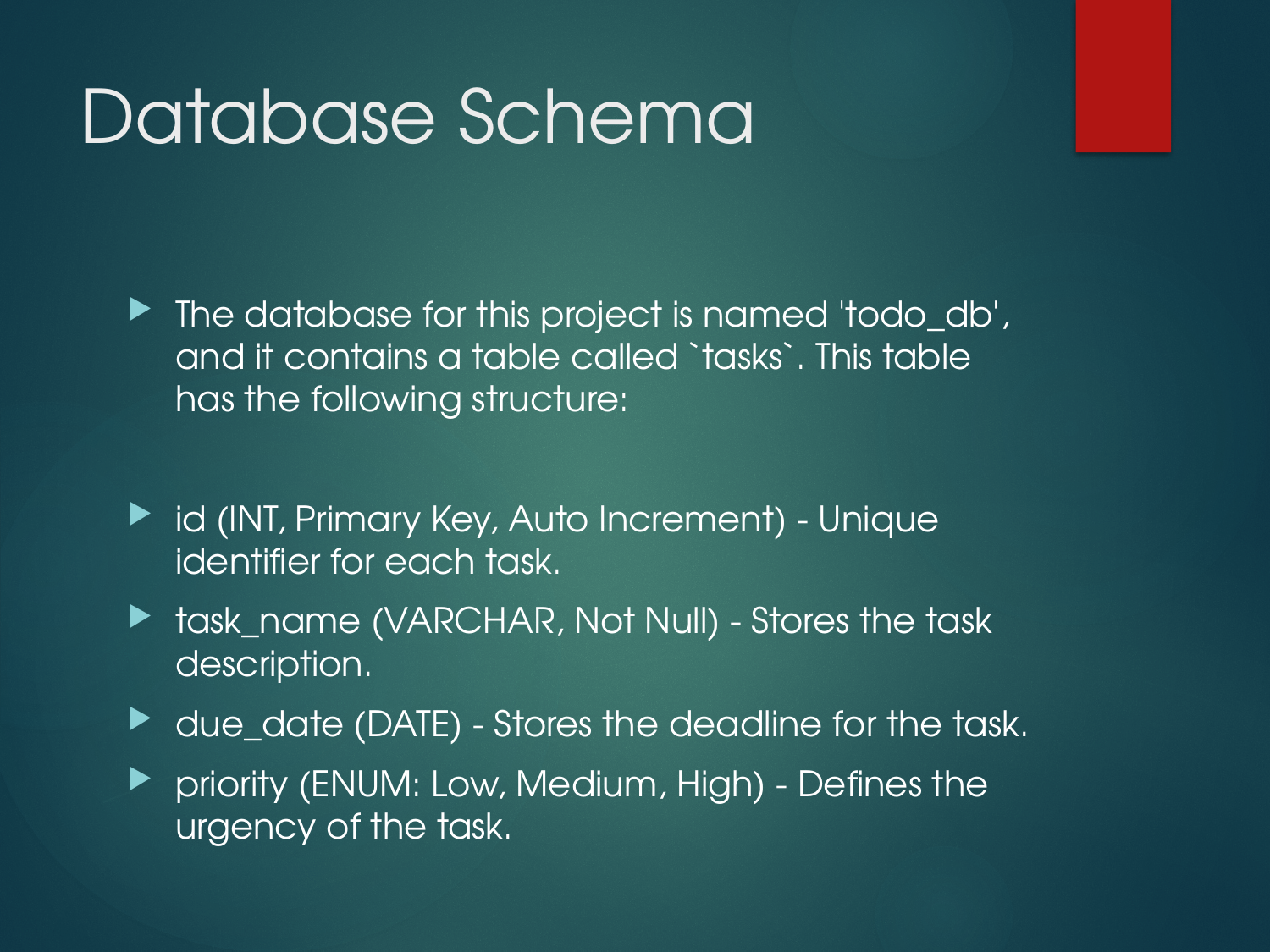

# Database Schema
The database for this project is named 'todo_db', and it contains a table called `tasks`. This table has the following structure:

id (INT, Primary Key, Auto Increment) - Unique identifier for each task.
task_name (VARCHAR, Not Null) - Stores the task description.
due_date (DATE) - Stores the deadline for the task.
priority (ENUM: Low, Medium, High) - Defines the urgency of the task.